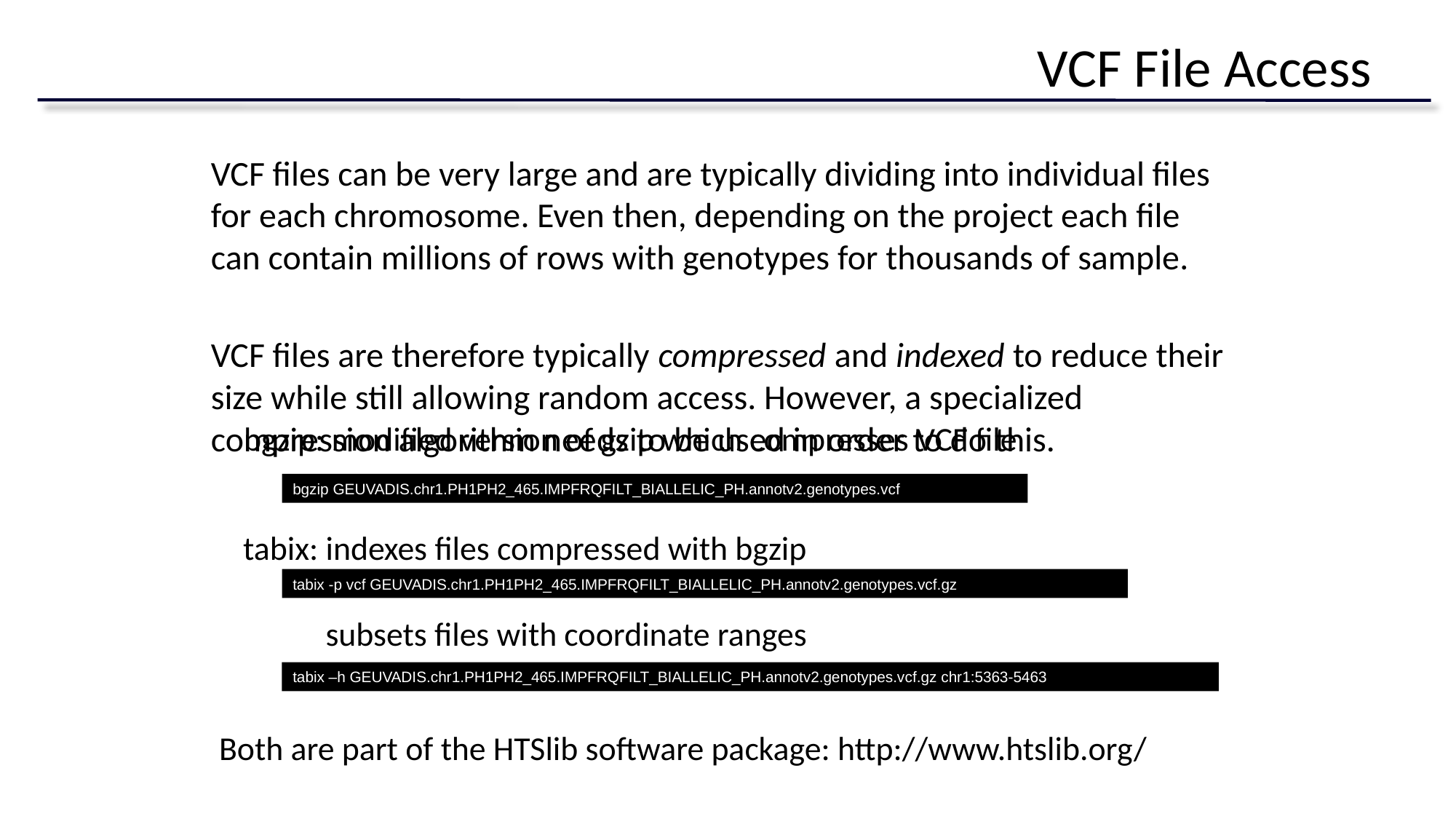

# VCF File Access
VCF files can be very large and are typically dividing into individual files for each chromosome. Even then, depending on the project each file can contain millions of rows with genotypes for thousands of sample.

VCF files are therefore typically compressed and indexed to reduce their size while still allowing random access. However, a specialized compression algorithm needs to be used in order to do this.
bgzip: modified version of gzip which compresses VCF file
bgzip GEUVADIS.chr1.PH1PH2_465.IMPFRQFILT_BIALLELIC_PH.annotv2.genotypes.vcf
tabix: indexes files compressed with bgzip
tabix -p vcf GEUVADIS.chr1.PH1PH2_465.IMPFRQFILT_BIALLELIC_PH.annotv2.genotypes.vcf.gz
           subsets files with coordinate ranges
tabix –h GEUVADIS.chr1.PH1PH2_465.IMPFRQFILT_BIALLELIC_PH.annotv2.genotypes.vcf.gz chr1:5363-5463
Both are part of the HTSlib software package: http://www.htslib.org/